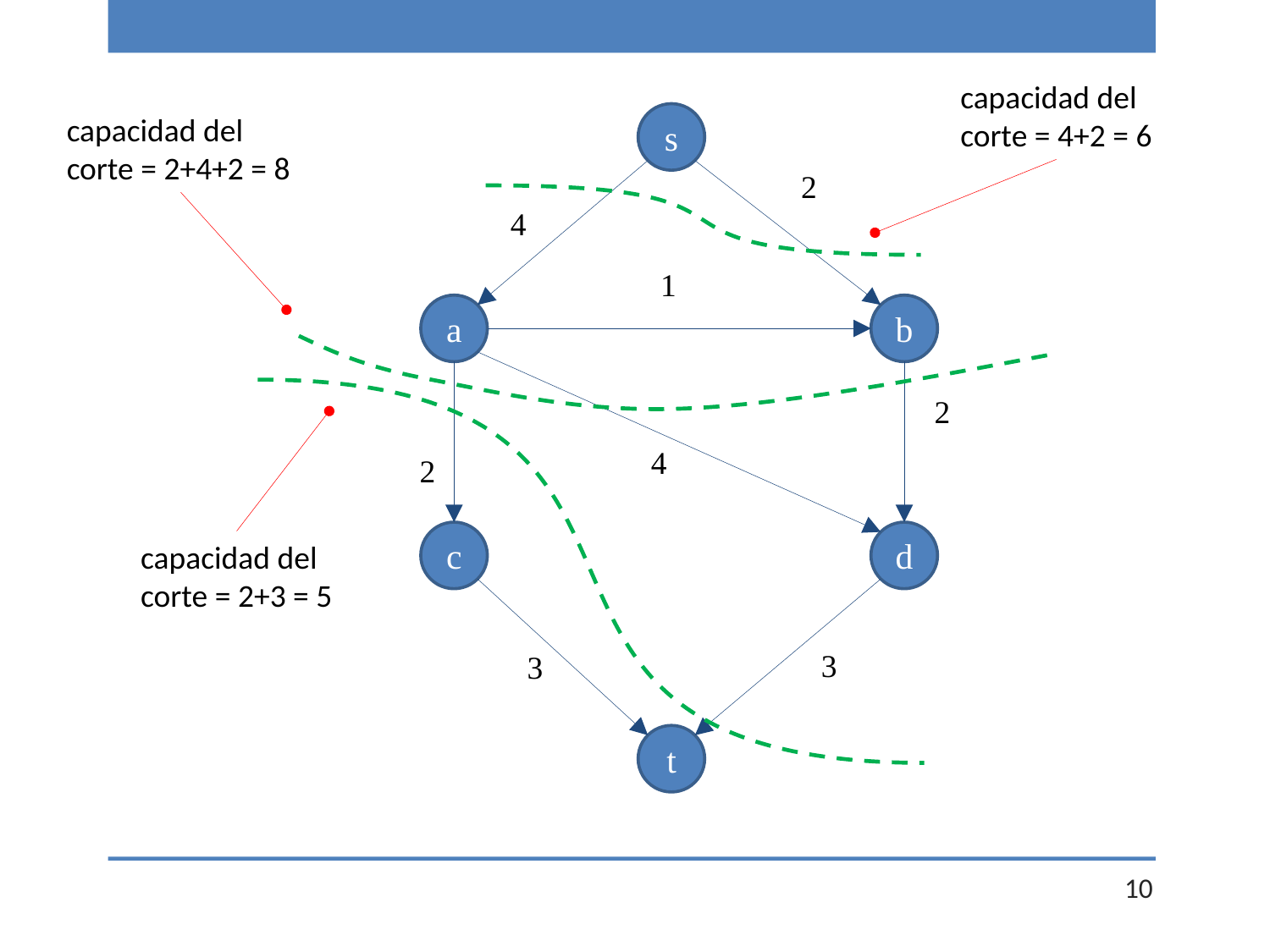

capacidad del
corte = 4+2 = 6
capacidad del
corte = 2+4+2 = 8
s
2
4
1
a
b

2
4
2
c
d
capacidad del
corte = 2+3 = 5
3
3
t
10